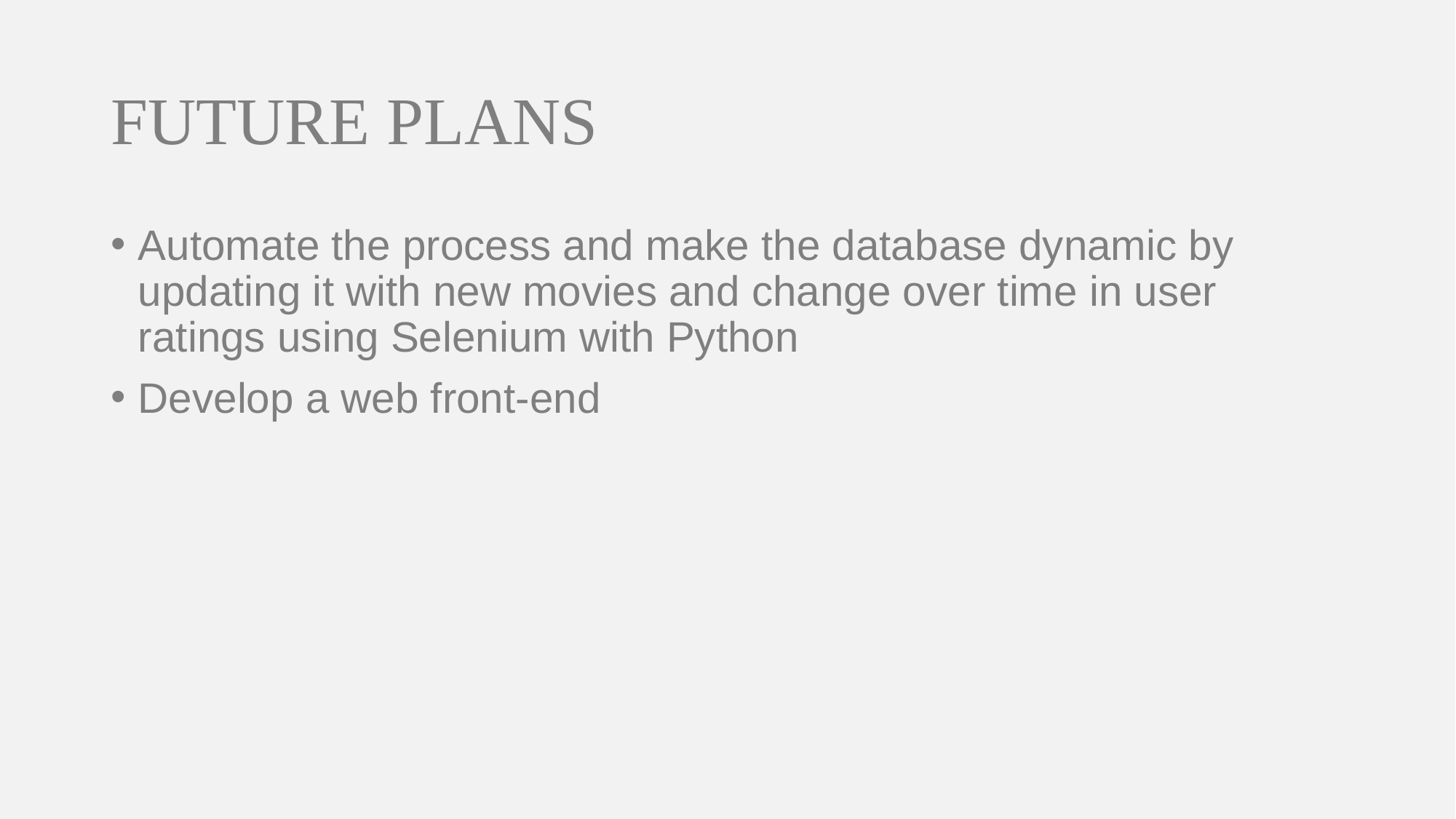

# FUTURE PLANS
Automate the process and make the database dynamic by updating it with new movies and change over time in user ratings using Selenium with Python
Develop a web front-end